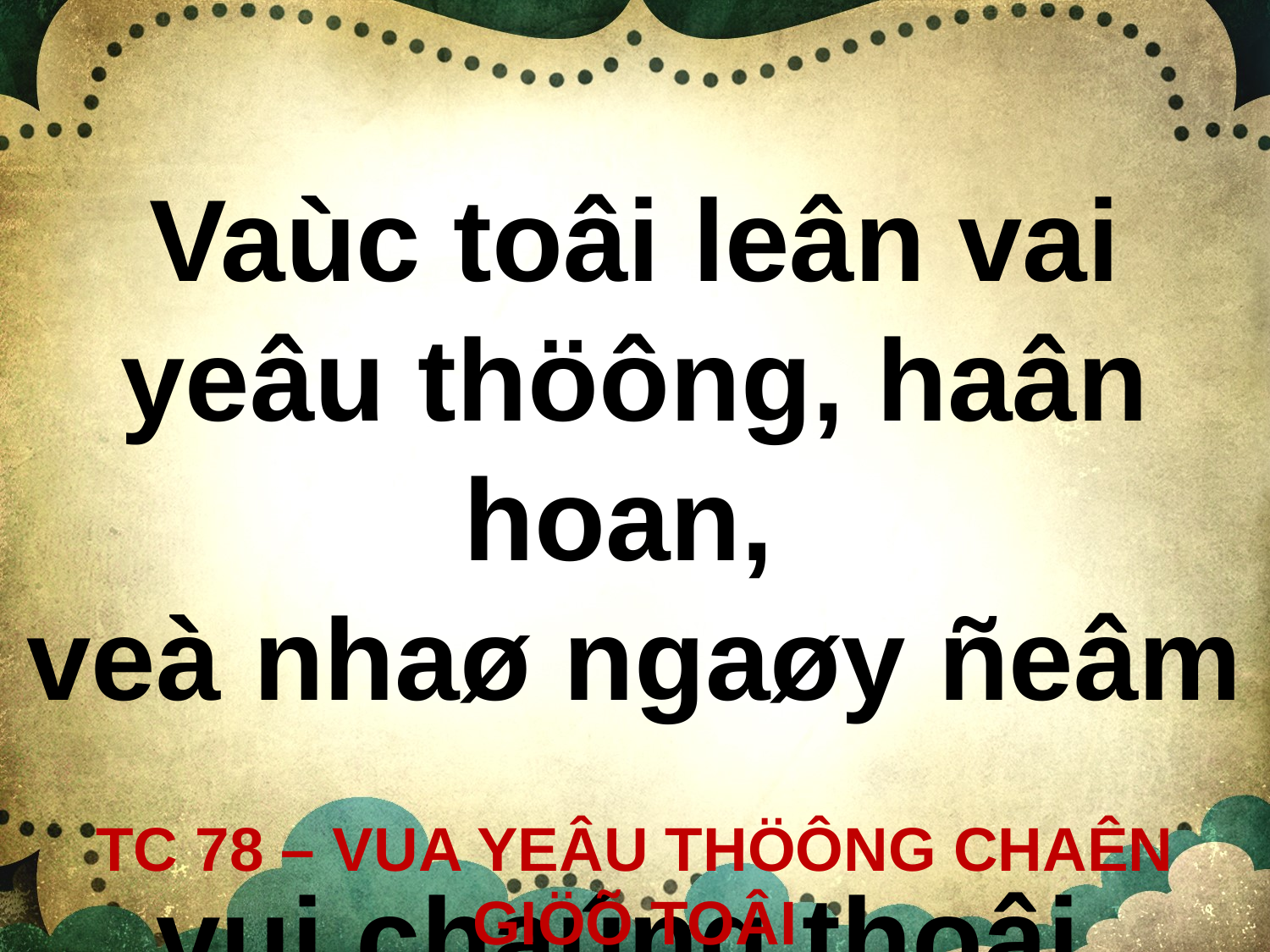

Vaùc toâi leân vai yeâu thöông, haân hoan,
veà nhaø ngaøy ñeâm
vui chaúng thoâi.
TC 78 – VUA YEÂU THÖÔNG CHAÊN GIÖÕ TOÂI